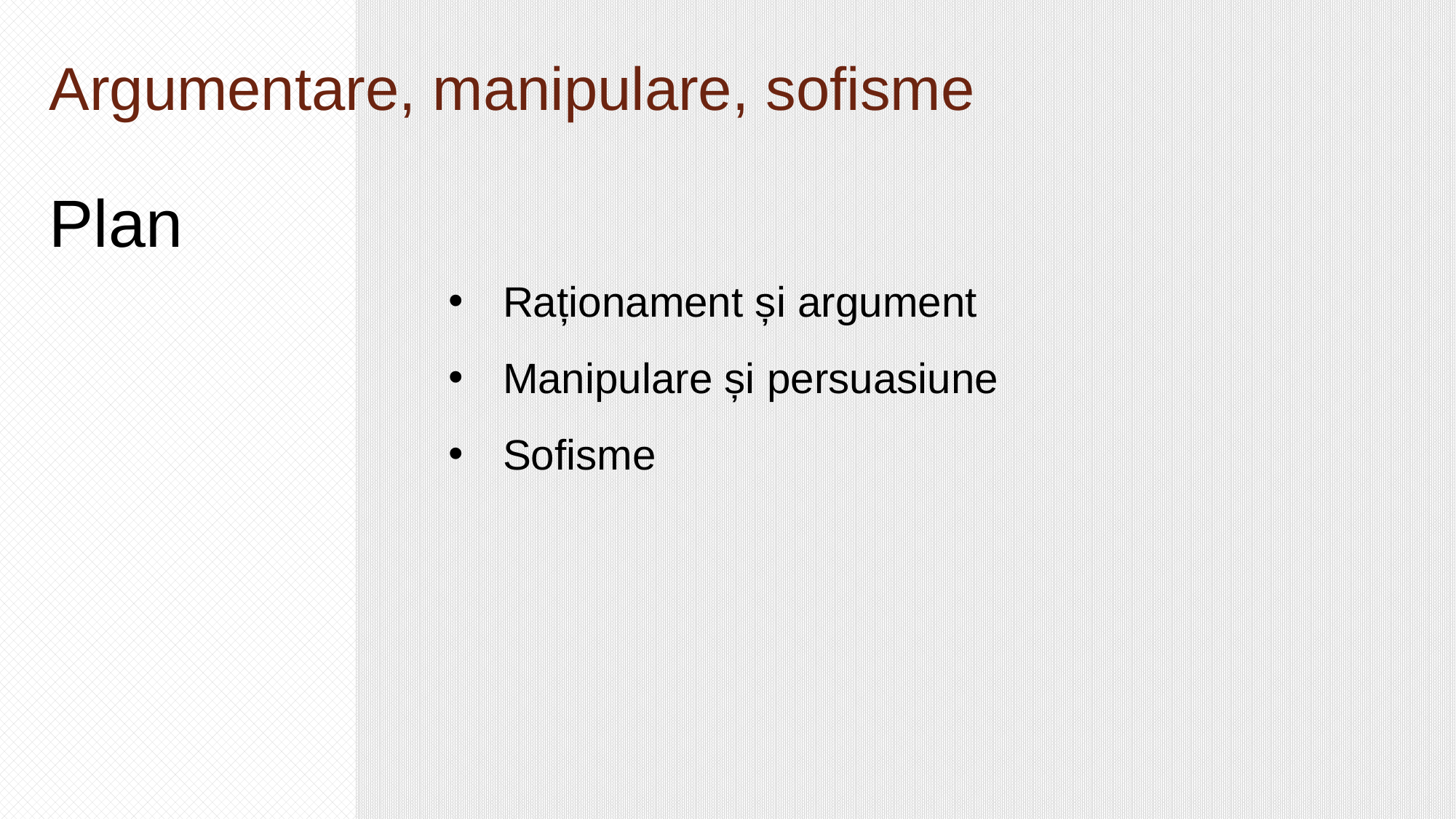

Argumentare, manipulare, sofisme
Plan
Raționament și argument
Manipulare și persuasiune
Sofisme